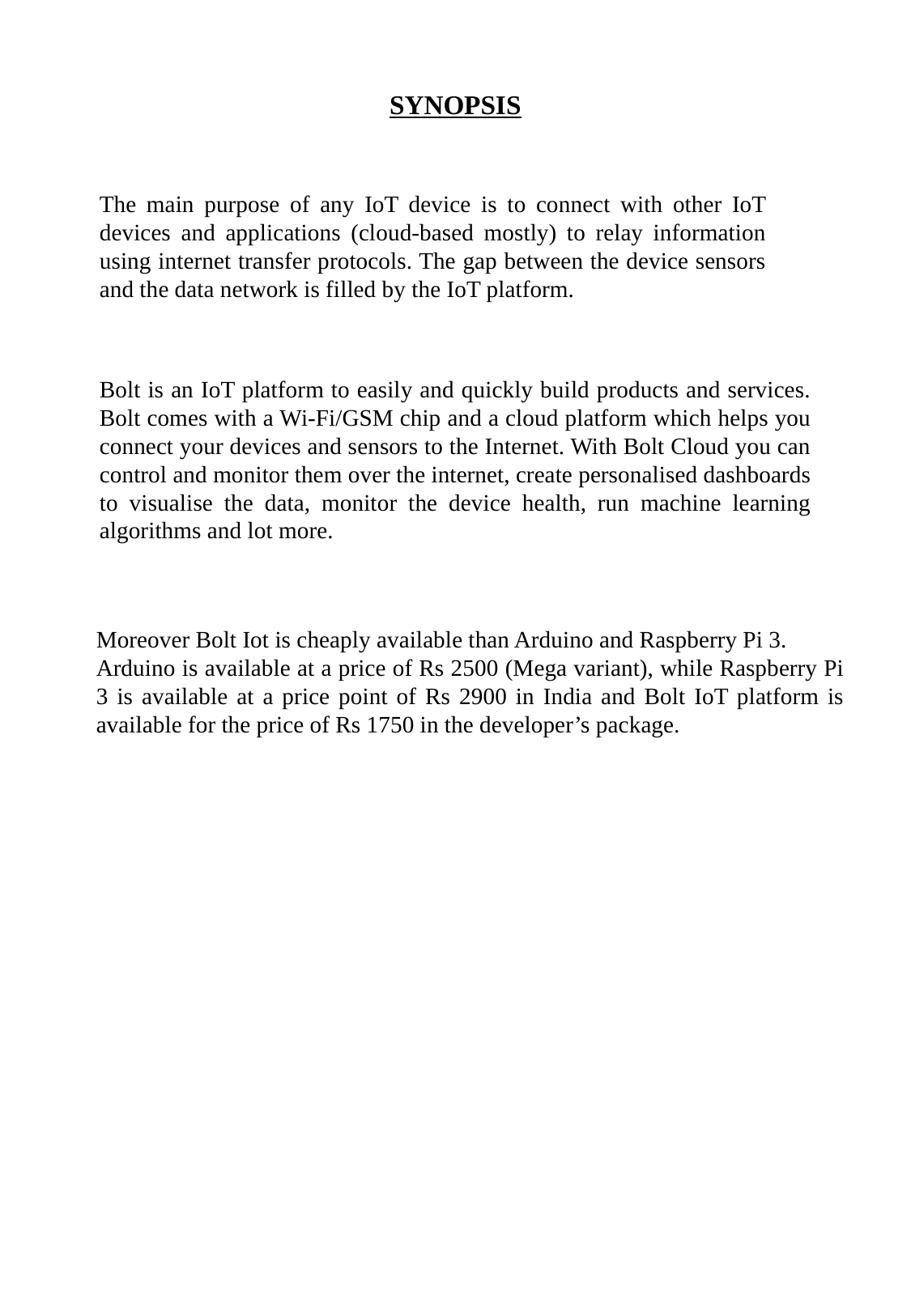

SYNOPSIS
The main purpose of any IoT device is to connect with other IoT devices and applications (cloud-based mostly) to relay information using internet transfer protocols. The gap between the device sensors and the data network is filled by the IoT platform.
Bolt is an IoT platform to easily and quickly build products and services. Bolt comes with a Wi-Fi/GSM chip and a cloud platform which helps you connect your devices and sensors to the Internet. With Bolt Cloud you can control and monitor them over the internet, create personalised dashboards to visualise the data, monitor the device health, run machine learning algorithms and lot more.
Moreover Bolt Iot is cheaply available than Arduino and Raspberry Pi 3.
Arduino is available at a price of Rs 2500 (Mega variant), while Raspberry Pi 3 is available at a price point of Rs 2900 in India and Bolt IoT platform is available for the price of Rs 1750 in the developer’s package.